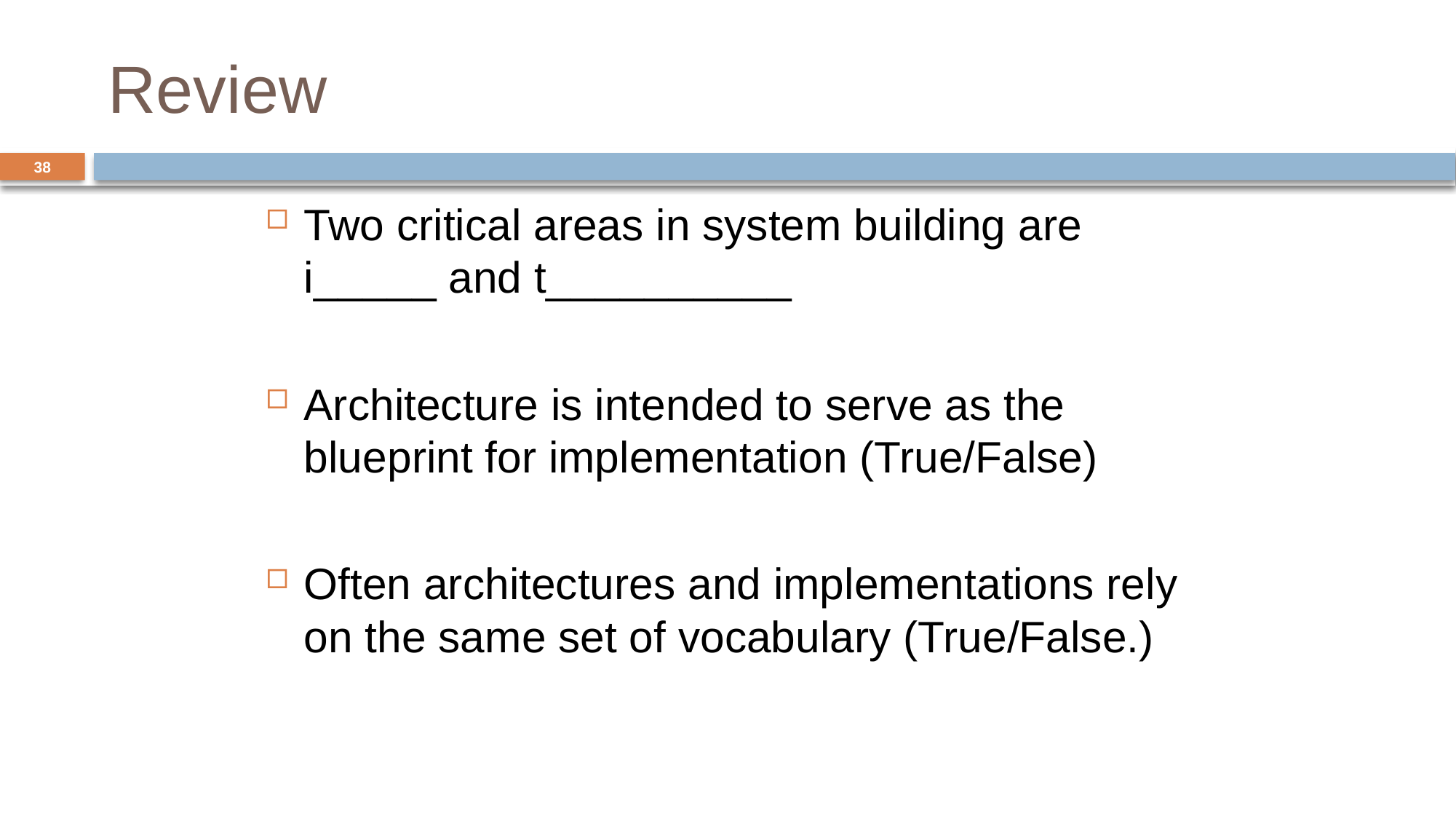

# Review
38
Two critical areas in system building are i_____ and t__________

Architecture is intended to serve as the blueprint for implementation (True/False)

Often architectures and implementations rely on the same set of vocabulary (True/False.)